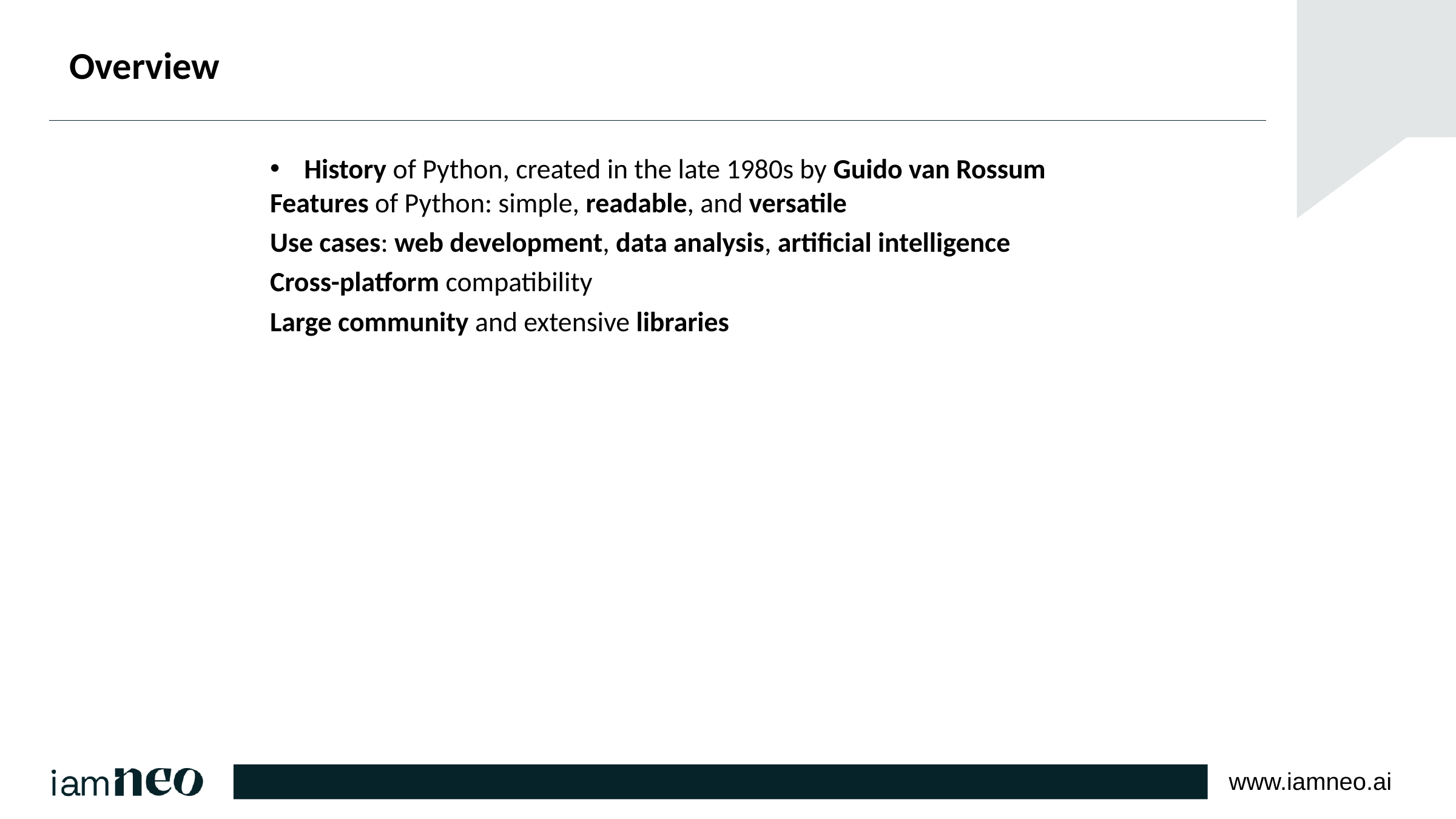

# Overview
History of Python, created in the late 1980s by Guido van Rossum
Features of Python: simple, readable, and versatile
Use cases: web development, data analysis, artificial intelligence
Cross-platform compatibility
Large community and extensive libraries